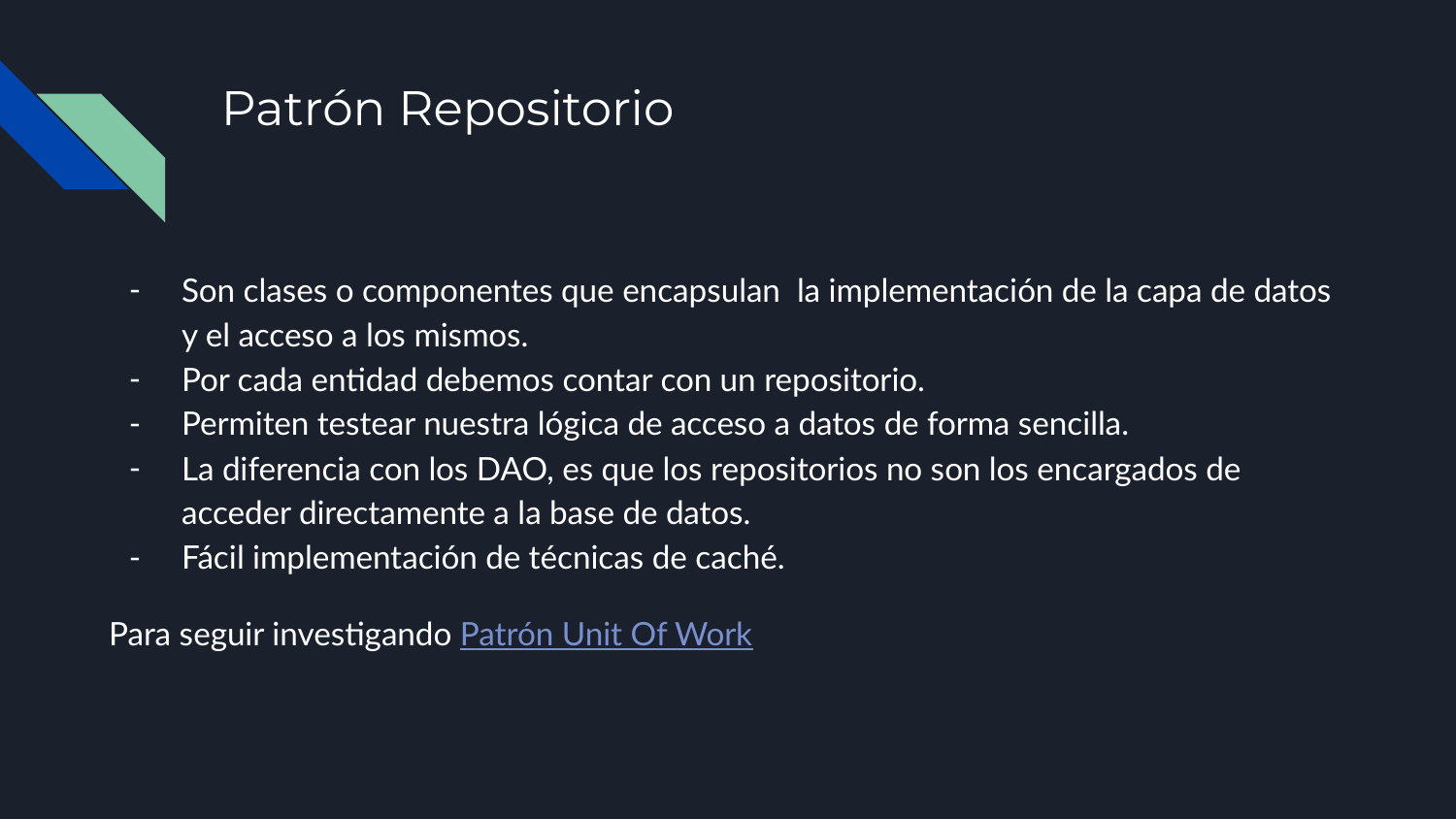

# Patrón Repositorio
Son clases o componentes que encapsulan  la implementación de la capa de datos y el acceso a los mismos.
Por cada entidad debemos contar con un repositorio.
Permiten testear nuestra lógica de acceso a datos de forma sencilla.
La diferencia con los DAO, es que los repositorios no son los encargados de acceder directamente a la base de datos.
Fácil implementación de técnicas de caché.
Para seguir investigando Patrón Unit Of Work